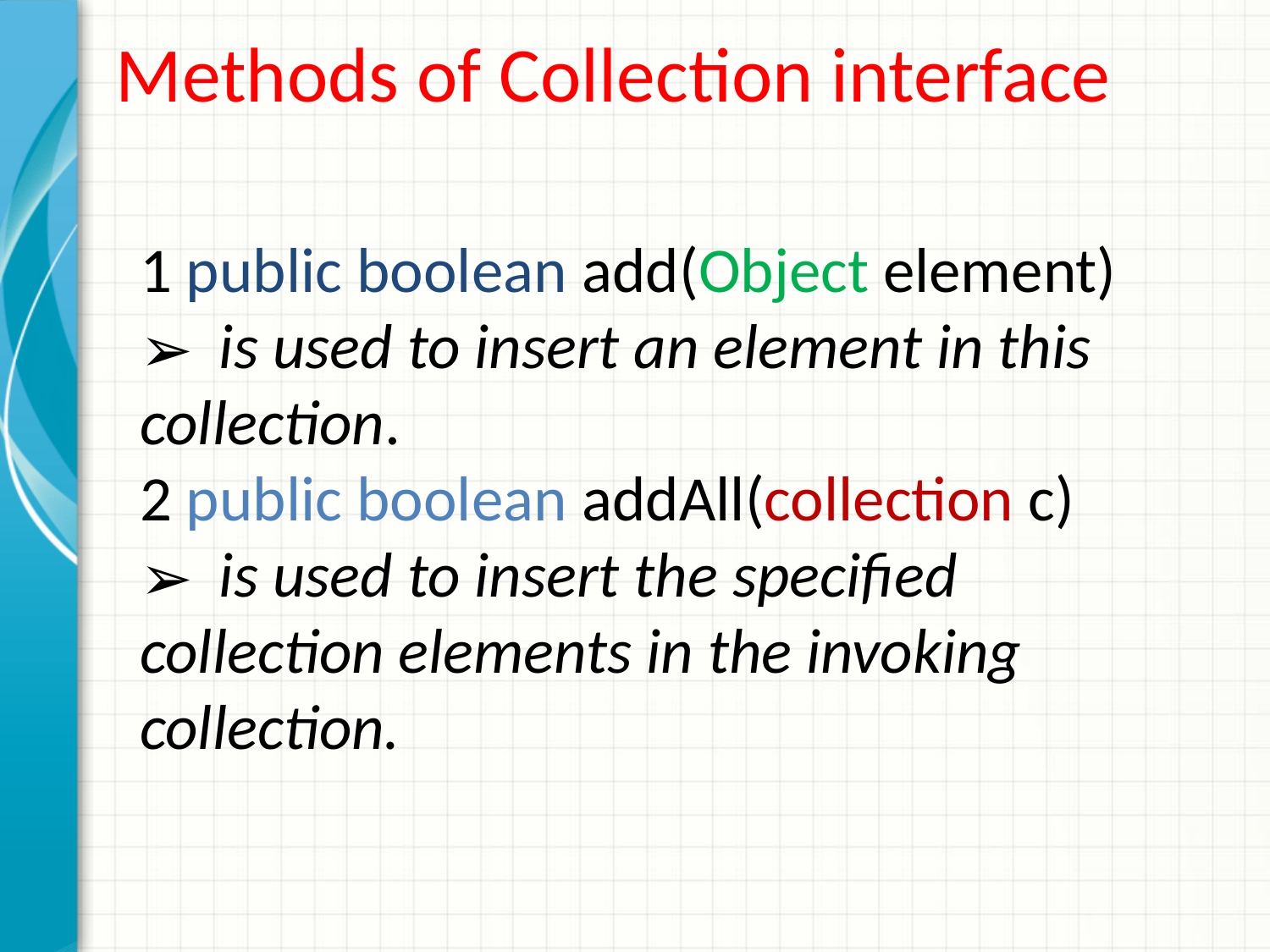

# Methods of Collection interface
1 public boolean add(Object element)
is used to insert an element in this
collection.
2 public boolean addAll(collection c)
is used to insert the specified
collection elements in the invoking
collection.